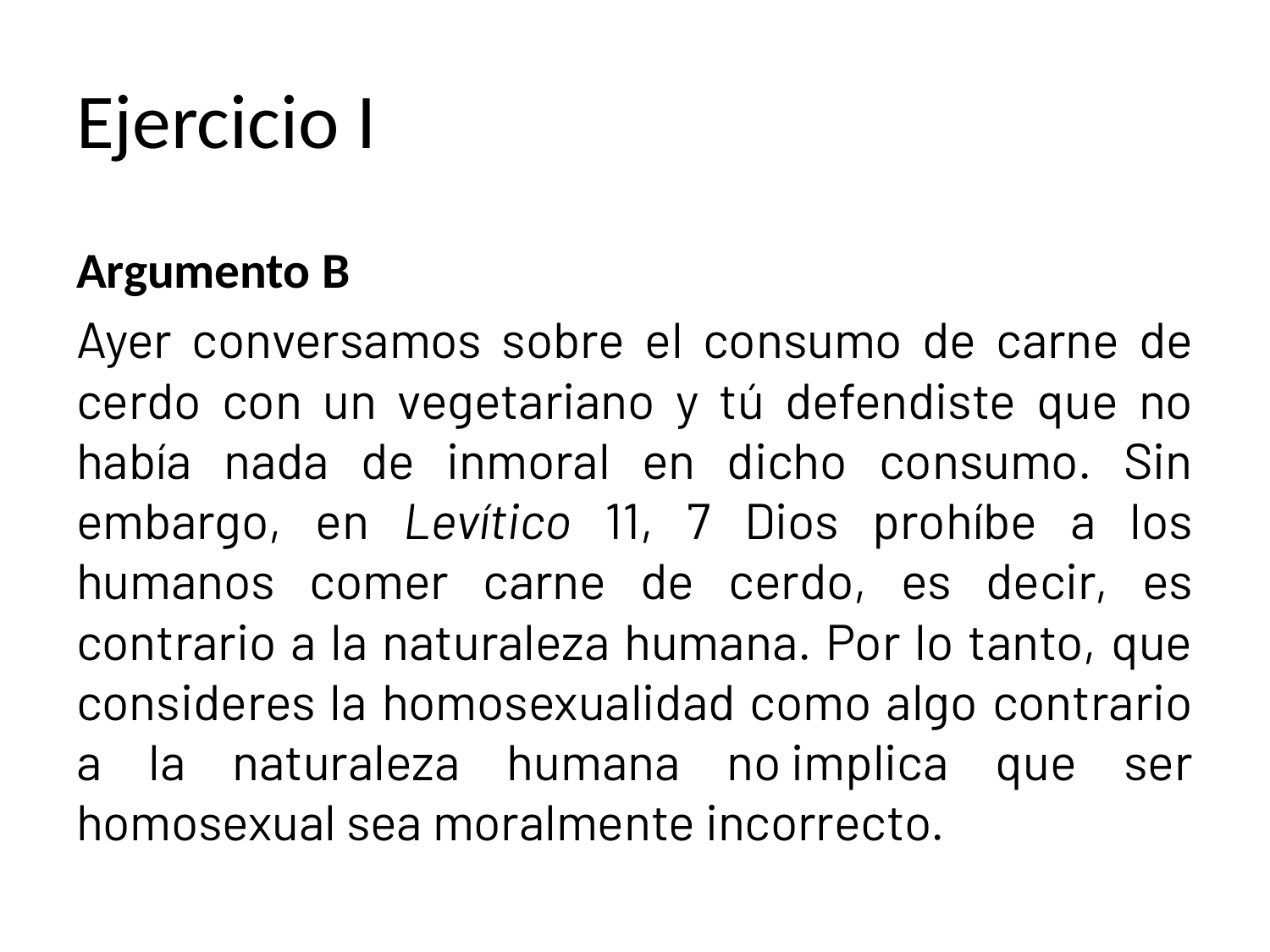

# Ejercicio I
Argumento B
Ayer conversamos sobre el consumo de carne de cerdo con un vegetariano y tú defendiste que no había nada de inmoral en dicho consumo. Sin embargo, en Levítico 11, 7 Dios prohíbe a los humanos comer carne de cerdo, es decir, es contrario a la naturaleza humana. Por lo tanto, que consideres la homosexualidad como algo contrario a la naturaleza humana no implica que ser homosexual sea moralmente incorrecto.